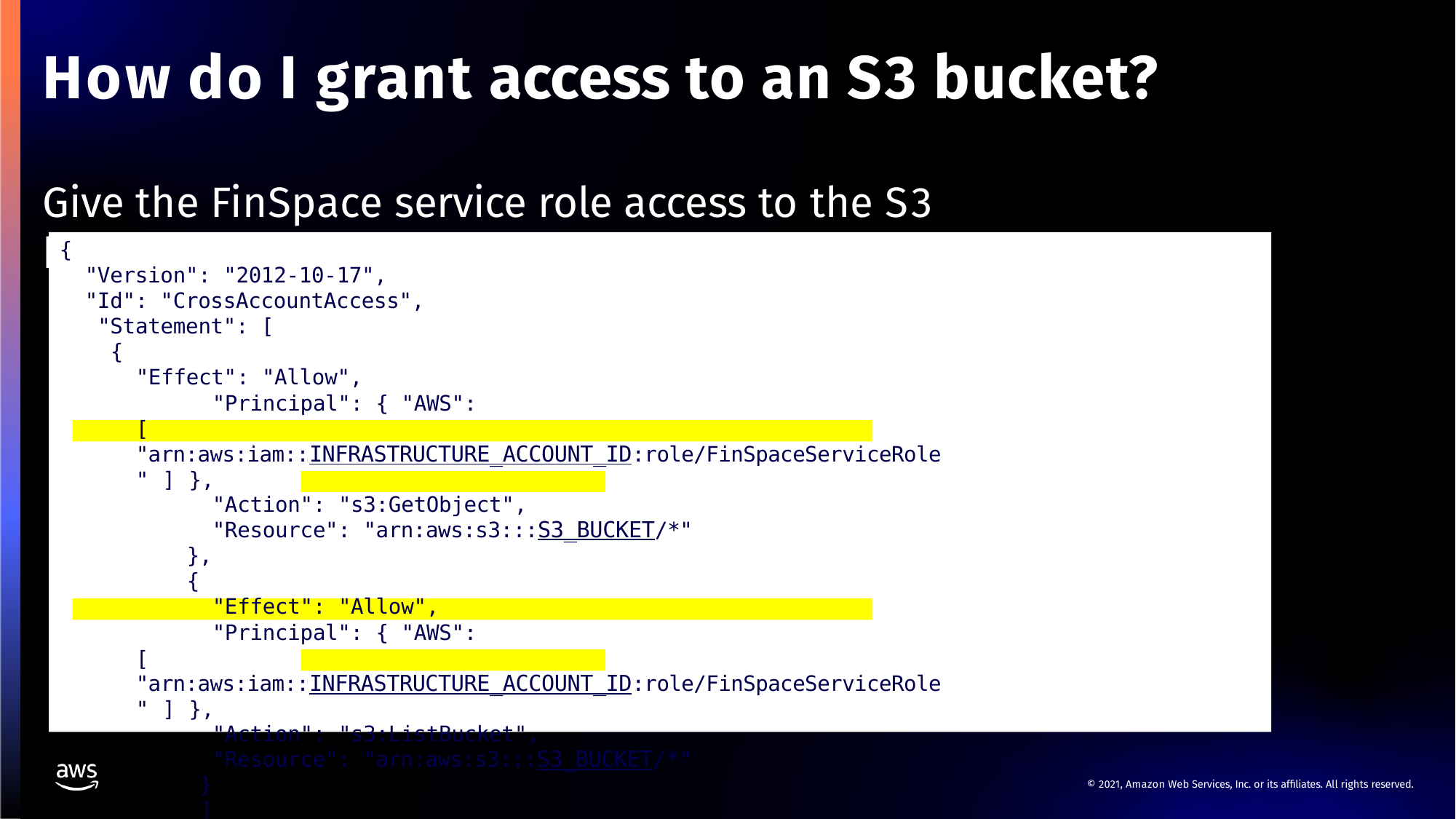

# How do I grant access to an S3 bucket?
Give the FinSpace service role access to the S3 bucket

{
"Version": "2012-10-17",
"Id": "CrossAccountAccess",  "Statement": [
{
"Effect": "Allow",
"Principal": { "AWS": [  "arn:aws:iam::INFRASTRUCTURE_ACCOUNT_ID:role/FinSpaceServiceRole" ] },
"Action": "s3:GetObject",
"Resource": "arn:aws:s3:::S3_BUCKET/*"
},
{
"Effect": "Allow",
"Principal": { "AWS": [  "arn:aws:iam::INFRASTRUCTURE_ACCOUNT_ID:role/FinSpaceServiceRole" ] },
"Action": "s3:ListBucket",
"Resource": "arn:aws:s3:::S3_BUCKET/*"
}
] }
© 2021, Amazon Web Services, Inc. or its affiliates. All rights reserved.